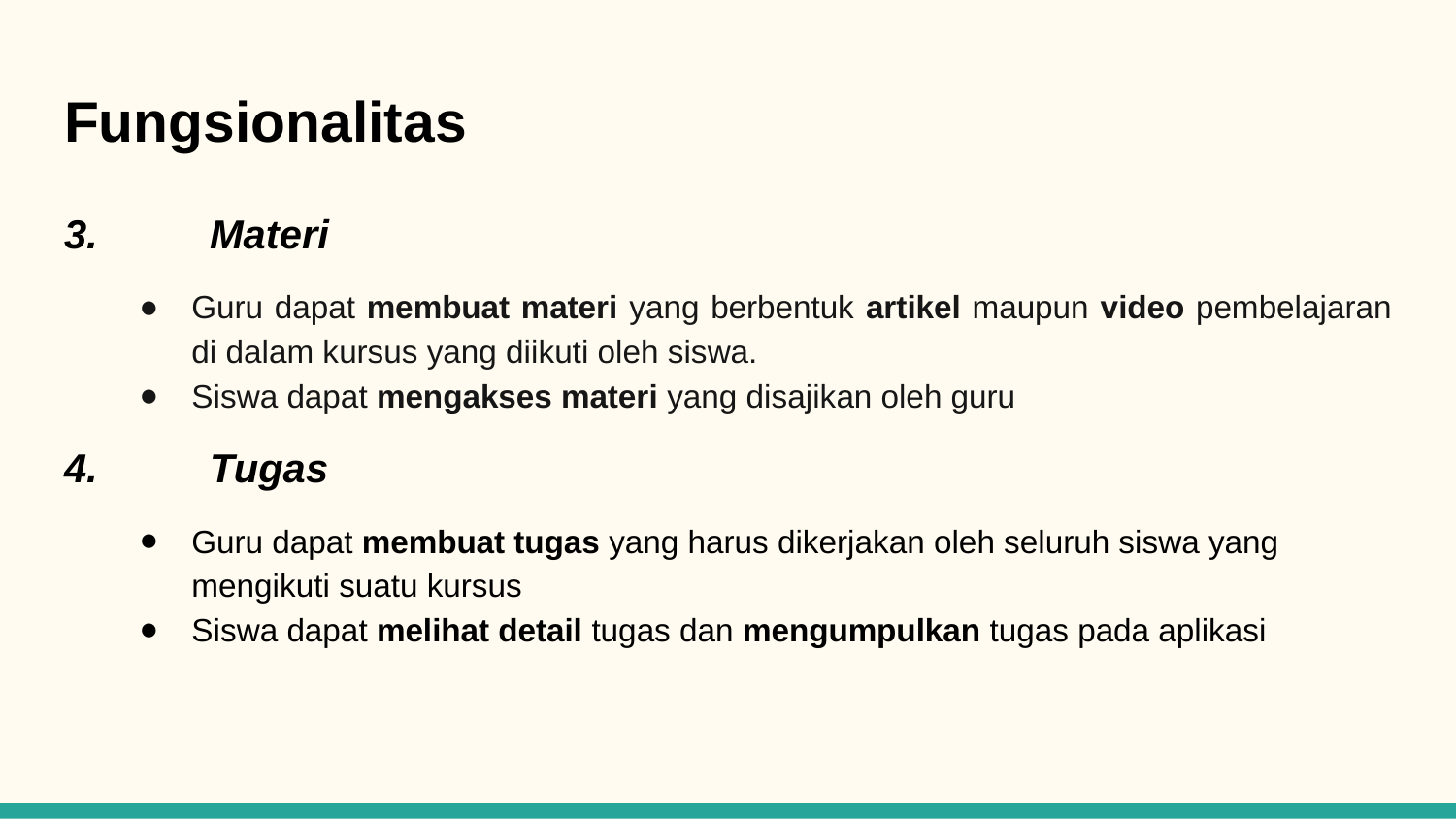

# Fungsionalitas
3.  	Materi
Guru dapat membuat materi yang berbentuk artikel maupun video pembelajaran di dalam kursus yang diikuti oleh siswa.
Siswa dapat mengakses materi yang disajikan oleh guru
4. 	Tugas
Guru dapat membuat tugas yang harus dikerjakan oleh seluruh siswa yang mengikuti suatu kursus
Siswa dapat melihat detail tugas dan mengumpulkan tugas pada aplikasi